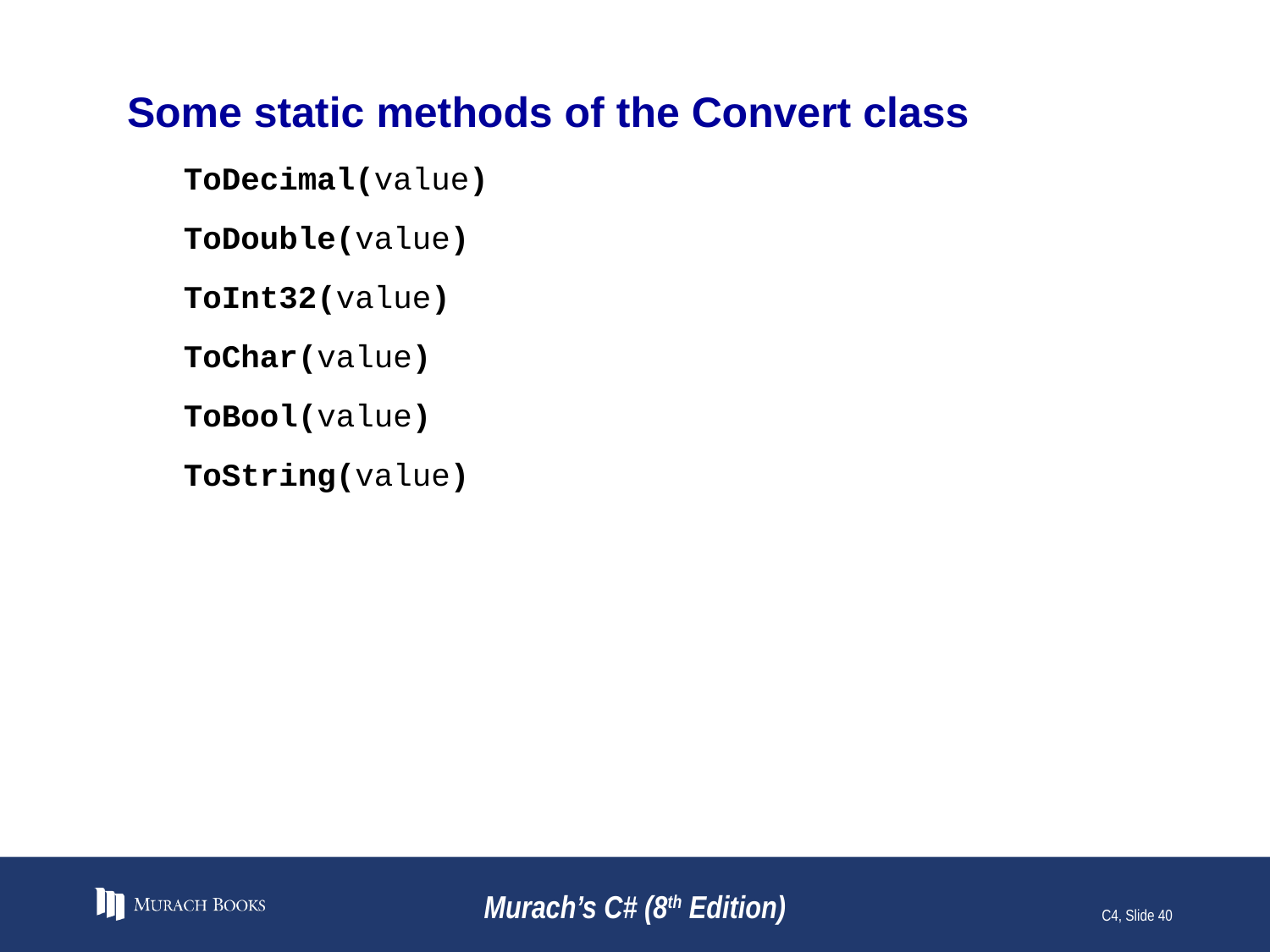

# Some static methods of the Convert class
ToDecimal(value)
ToDouble(value)
ToInt32(value)
ToChar(value)
ToBool(value)
ToString(value)

Murach’s C# (8th Edition)

C4, Slide 40